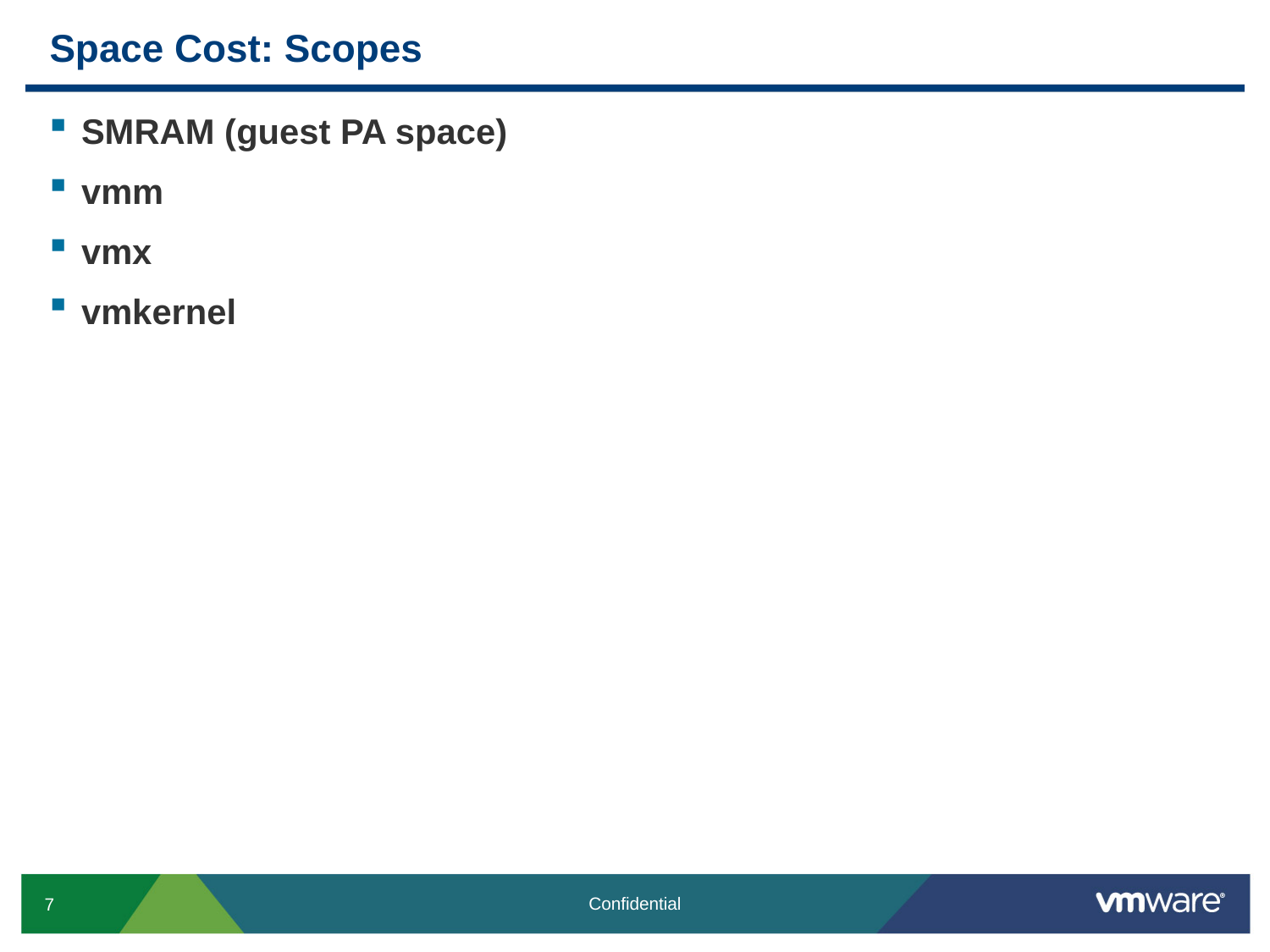

# Space Cost: Scopes

SMRAM (guest PA space)
vmm
vmx
vmkernel